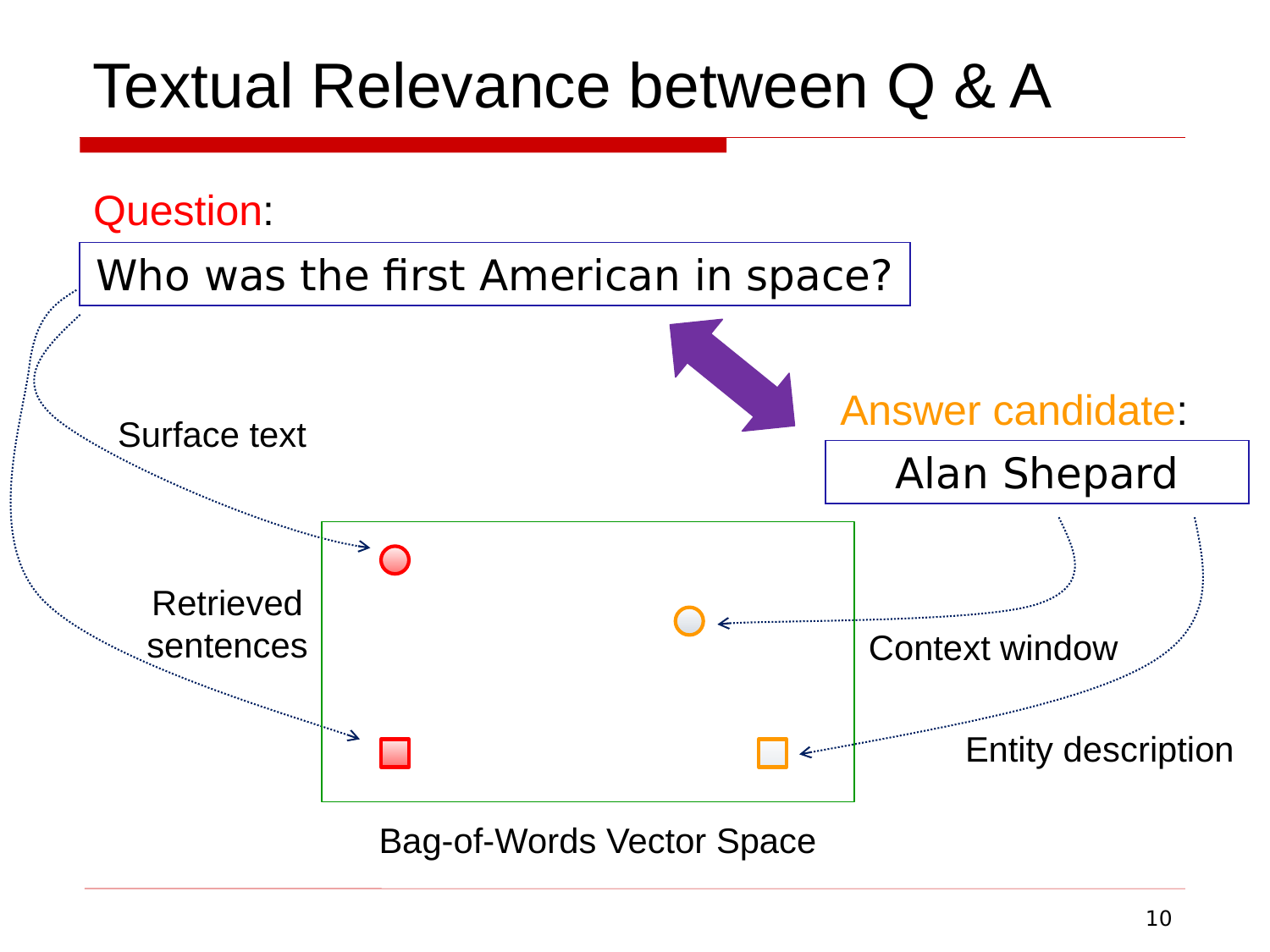

# Textual Relevance between Q & A
Question:
Who was the first American in space?

Answer candidate:
Alan Shepard
Surface text

Bag-of-Words Vector Space

Retrieved sentences

Context window
Entity description

10